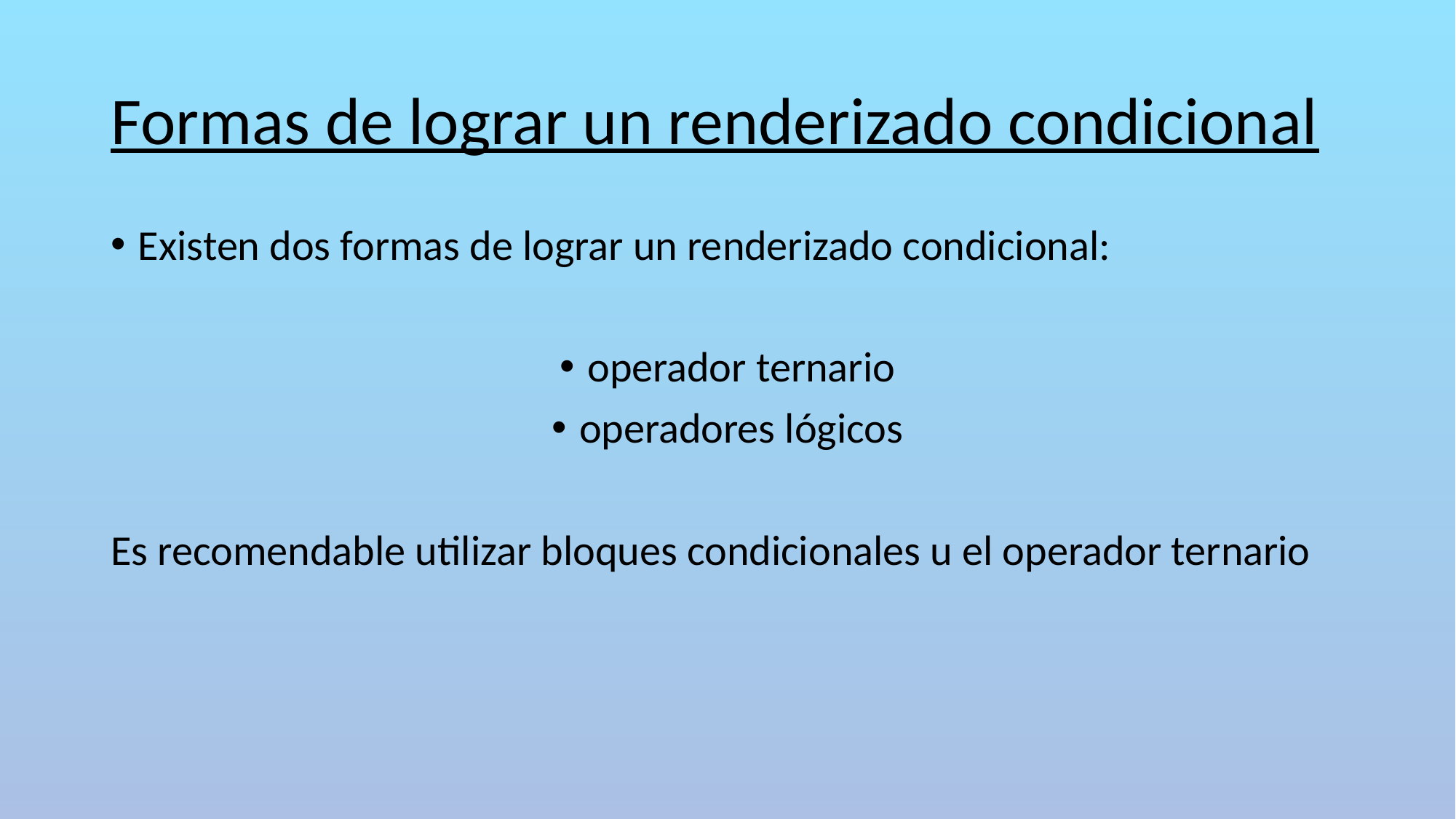

# Formas de lograr un renderizado condicional
Existen dos formas de lograr un renderizado condicional:

operador ternario
operadores lógicos

Es recomendable utilizar bloques condicionales u el operador ternario